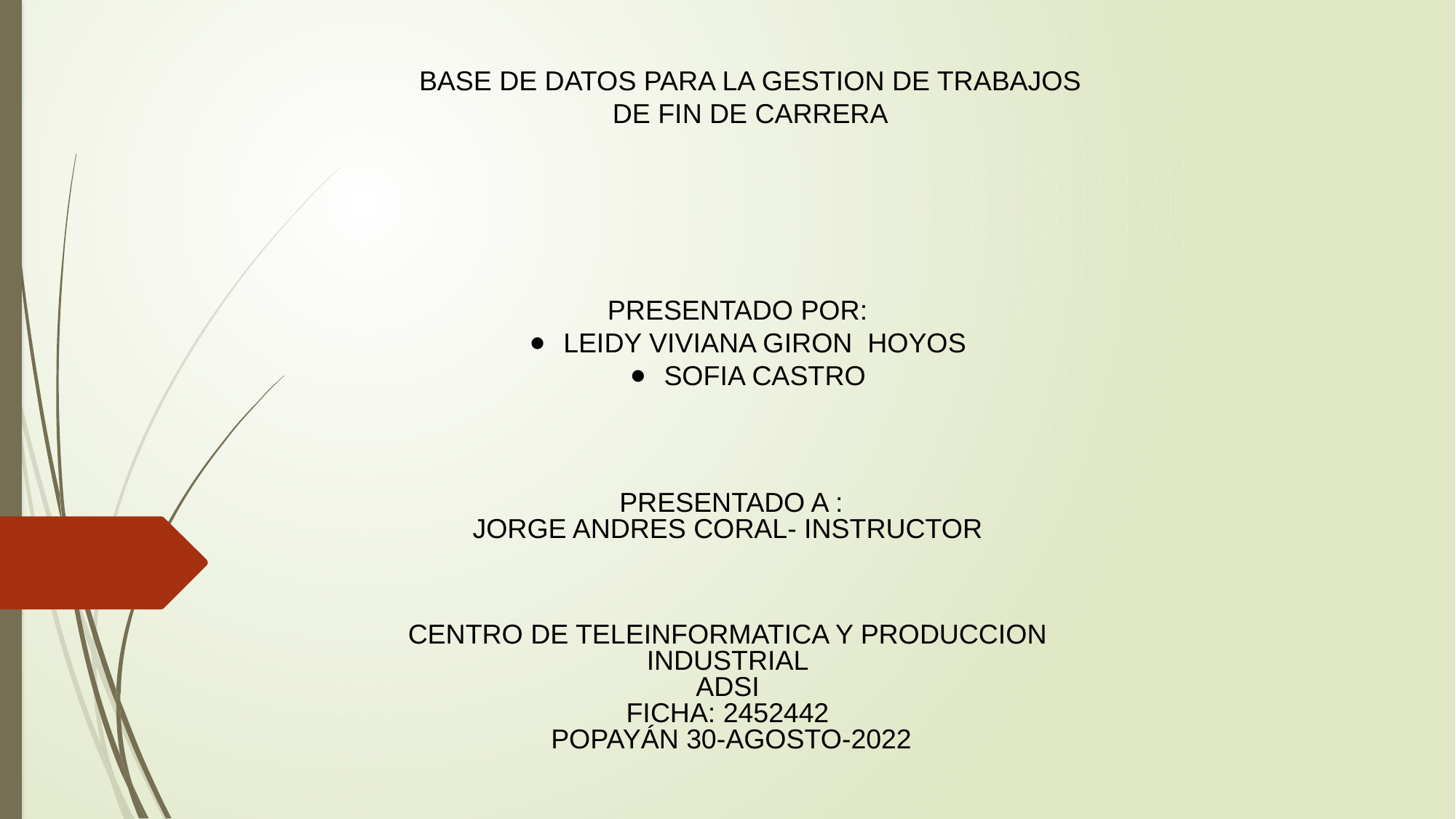

BASE DE DATOS PARA LA GESTION DE TRABAJOS DE FIN DE CARRERA
PRESENTADO POR:
LEIDY VIVIANA GIRON  HOYOS
SOFIA CASTRO
 PRESENTADO A :
JORGE ANDRES CORAL- INSTRUCTOR
CENTRO DE TELEINFORMATICA Y PRODUCCION INDUSTRIAL
ADSI
FICHA: 2452442
 POPAYÁN 30-AGOSTO-2022